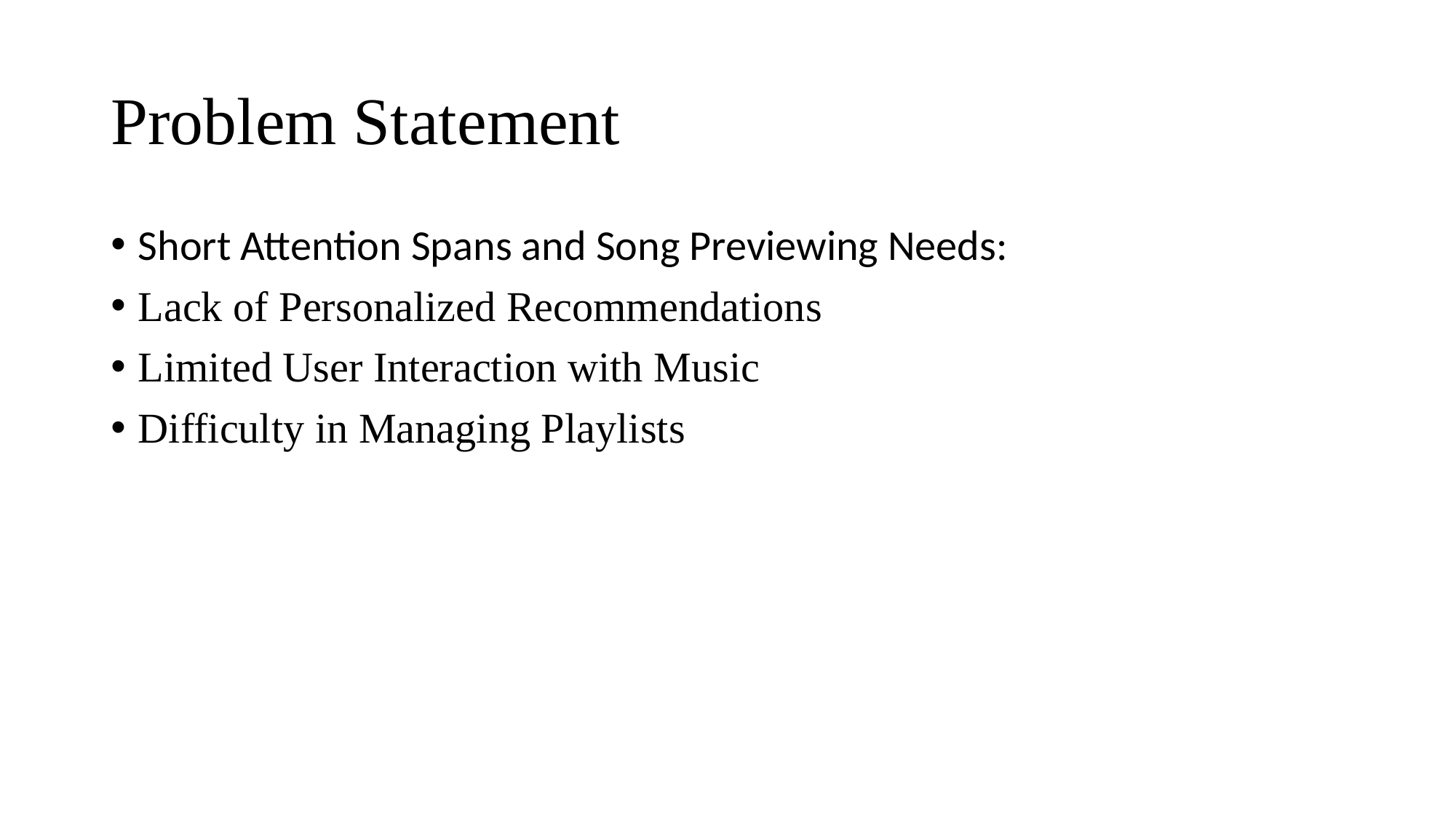

# Problem Statement
Short Attention Spans and Song Previewing Needs:
Lack of Personalized Recommendations
Limited User Interaction with Music
Difficulty in Managing Playlists